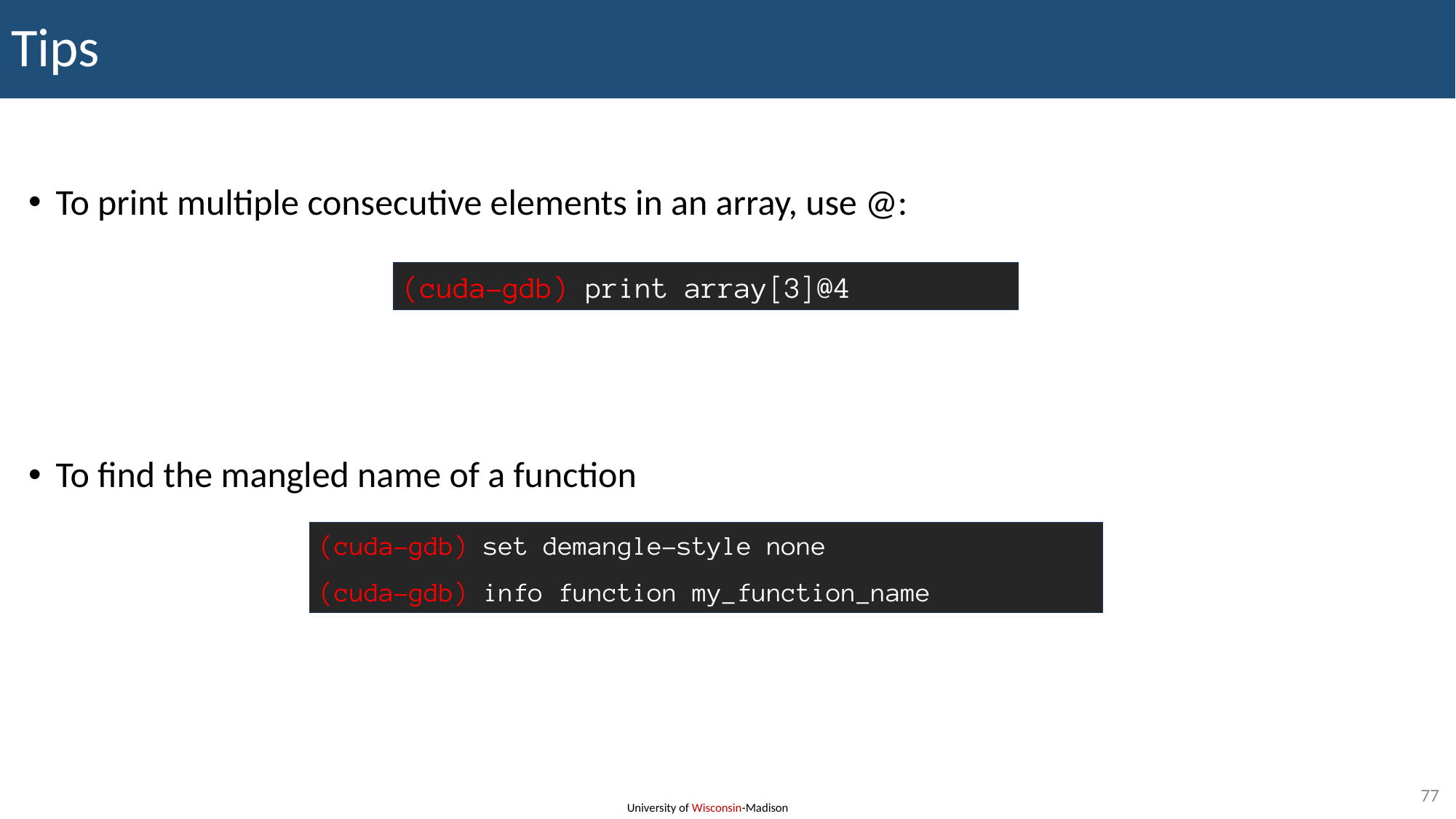

# Tips
To print multiple consecutive elements in an array, use @:

To find the mangled name of a function

(cuda-gdb) print array[3]@4
(cuda-gdb) set demangle-style none
(cuda-gdb) info function my_function_name
77